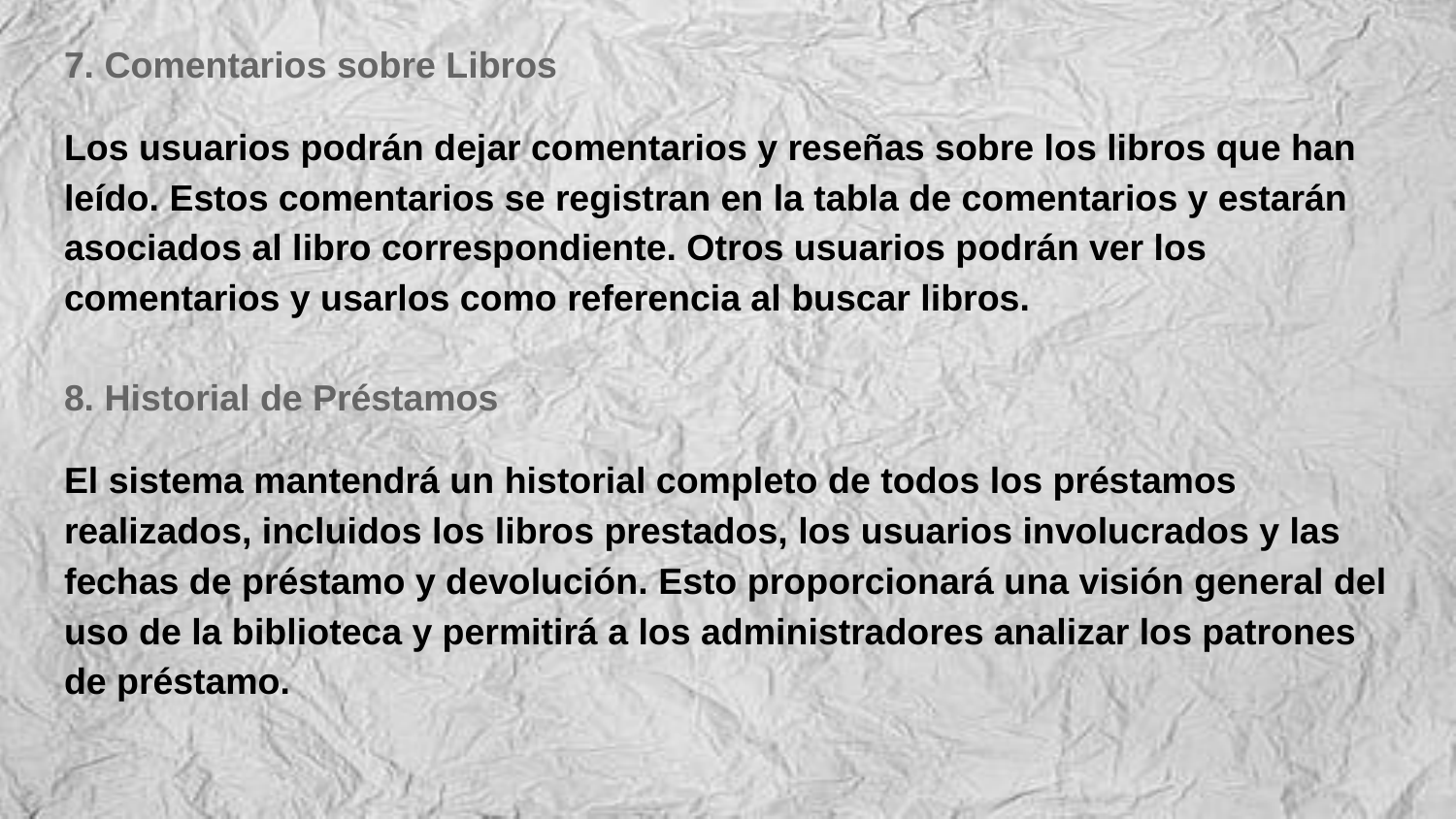

7. Comentarios sobre Libros
Los usuarios podrán dejar comentarios y reseñas sobre los libros que han leído. Estos comentarios se registran en la tabla de comentarios y estarán asociados al libro correspondiente. Otros usuarios podrán ver los comentarios y usarlos como referencia al buscar libros.

8. Historial de Préstamos
El sistema mantendrá un historial completo de todos los préstamos realizados, incluidos los libros prestados, los usuarios involucrados y las fechas de préstamo y devolución. Esto proporcionará una visión general del uso de la biblioteca y permitirá a los administradores analizar los patrones de préstamo.